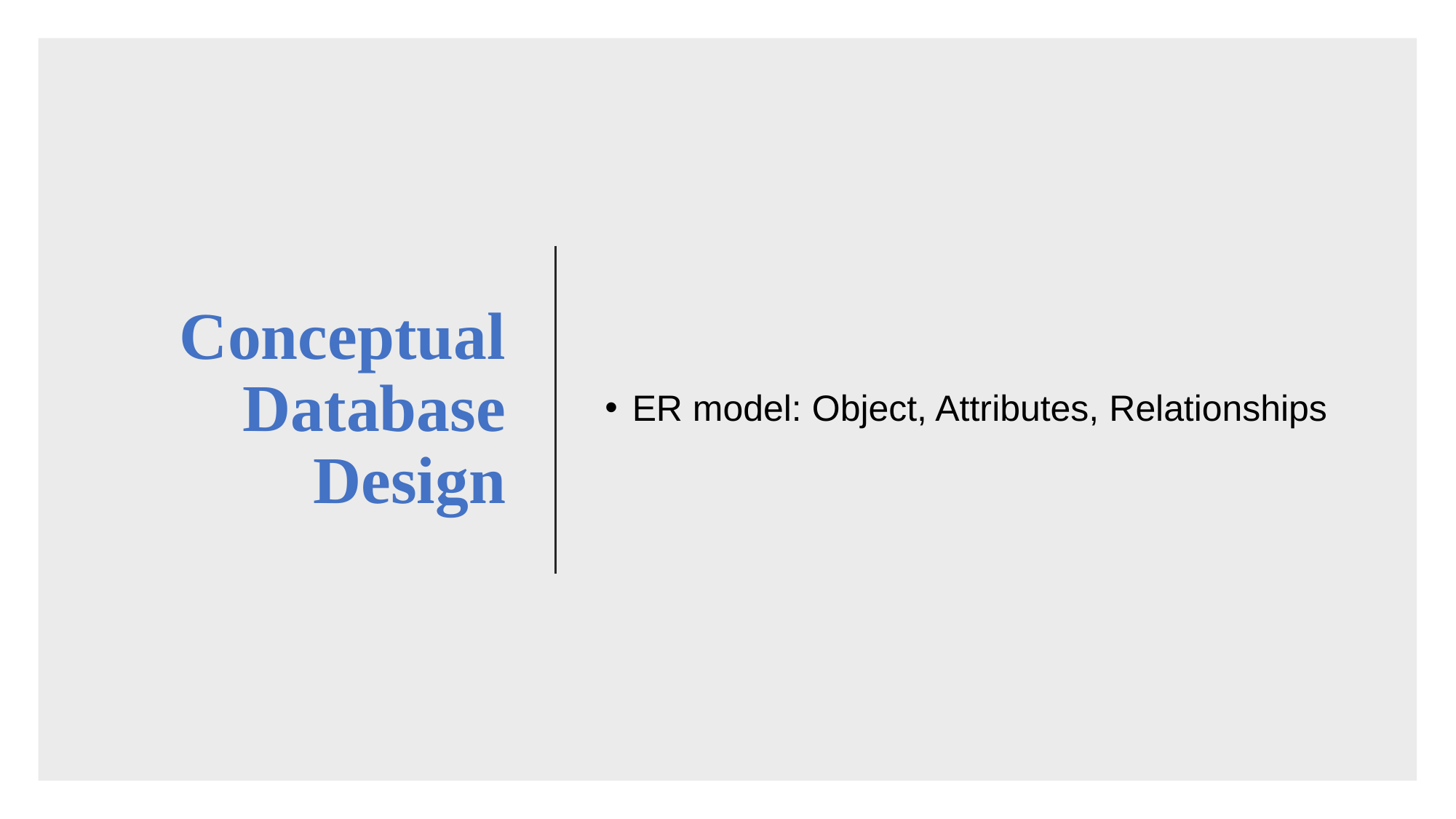

# Conceptual Database Design
ER model: Object, Attributes, Relationships